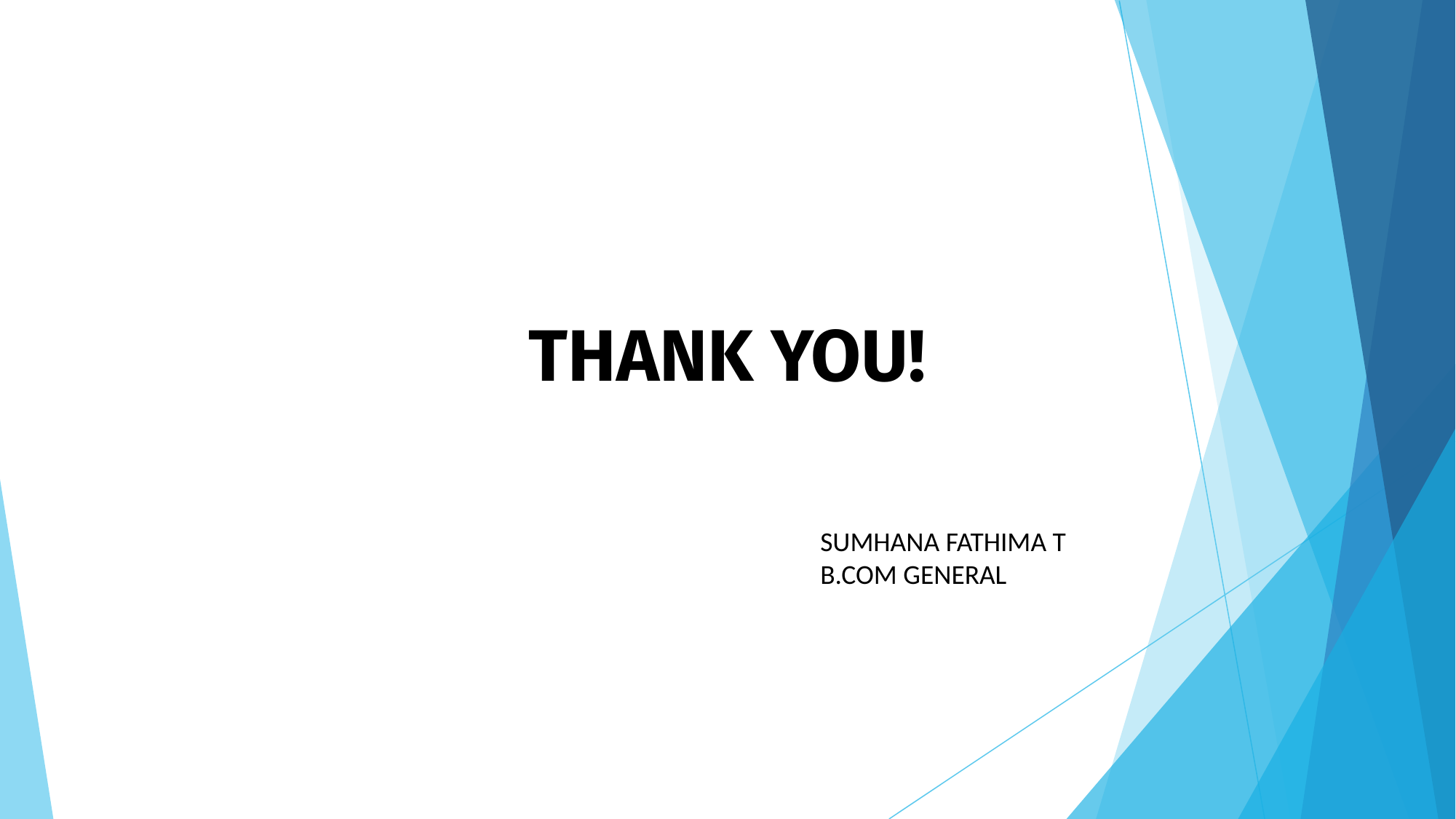

# THANK YOU!
SUMHANA FATHIMA T
B.COM GENERAL